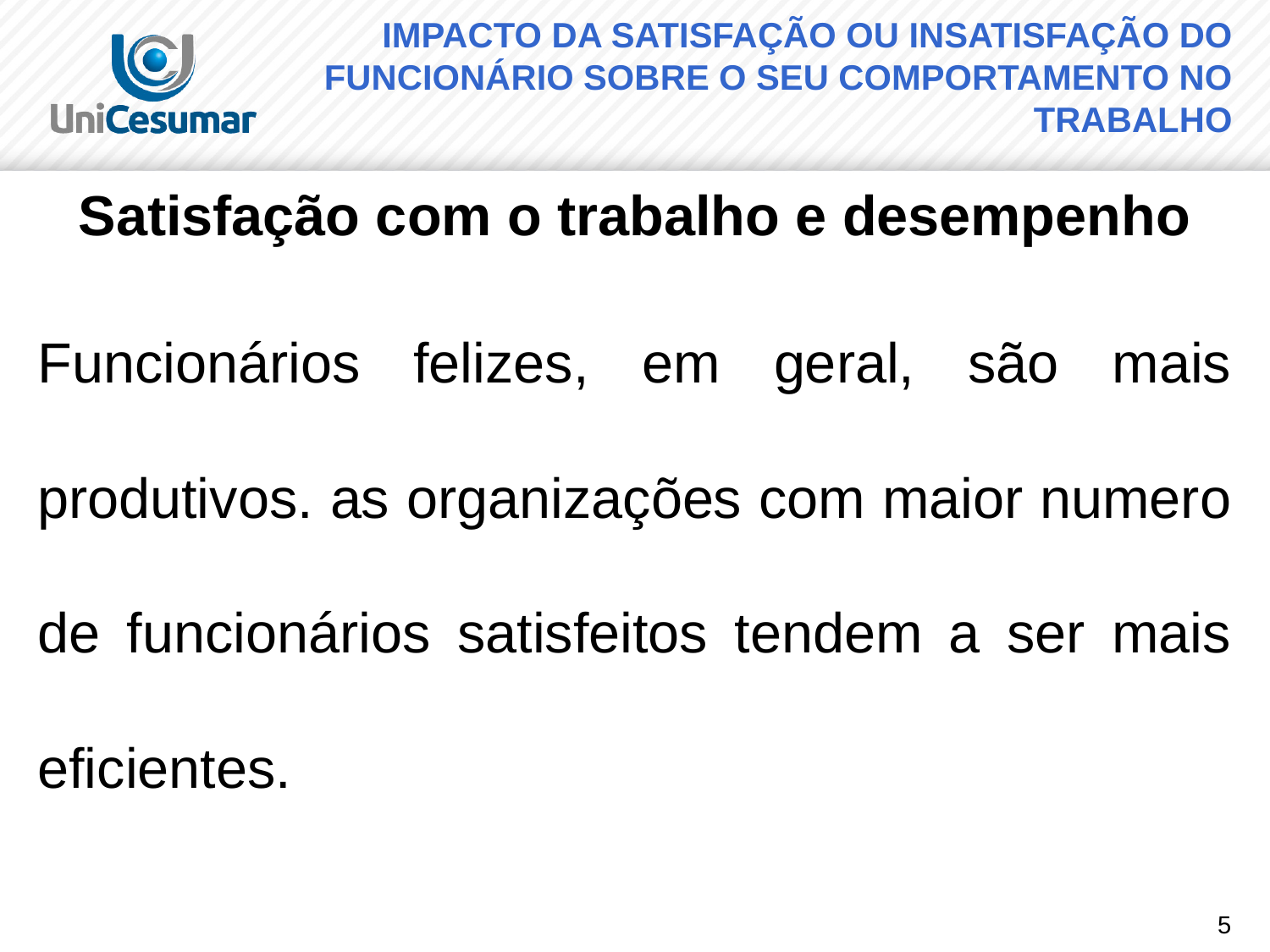

# IMPACTO DA SATISFAÇÃO OU INSATISFAÇÃO DO FUNCIONÁRIO SOBRE O SEU COMPORTAMENTO NO TRABALHO
Satisfação com o trabalho e desempenho
Funcionários felizes, em geral, são mais produtivos. as organizações com maior numero de funcionários satisfeitos tendem a ser mais eficientes.